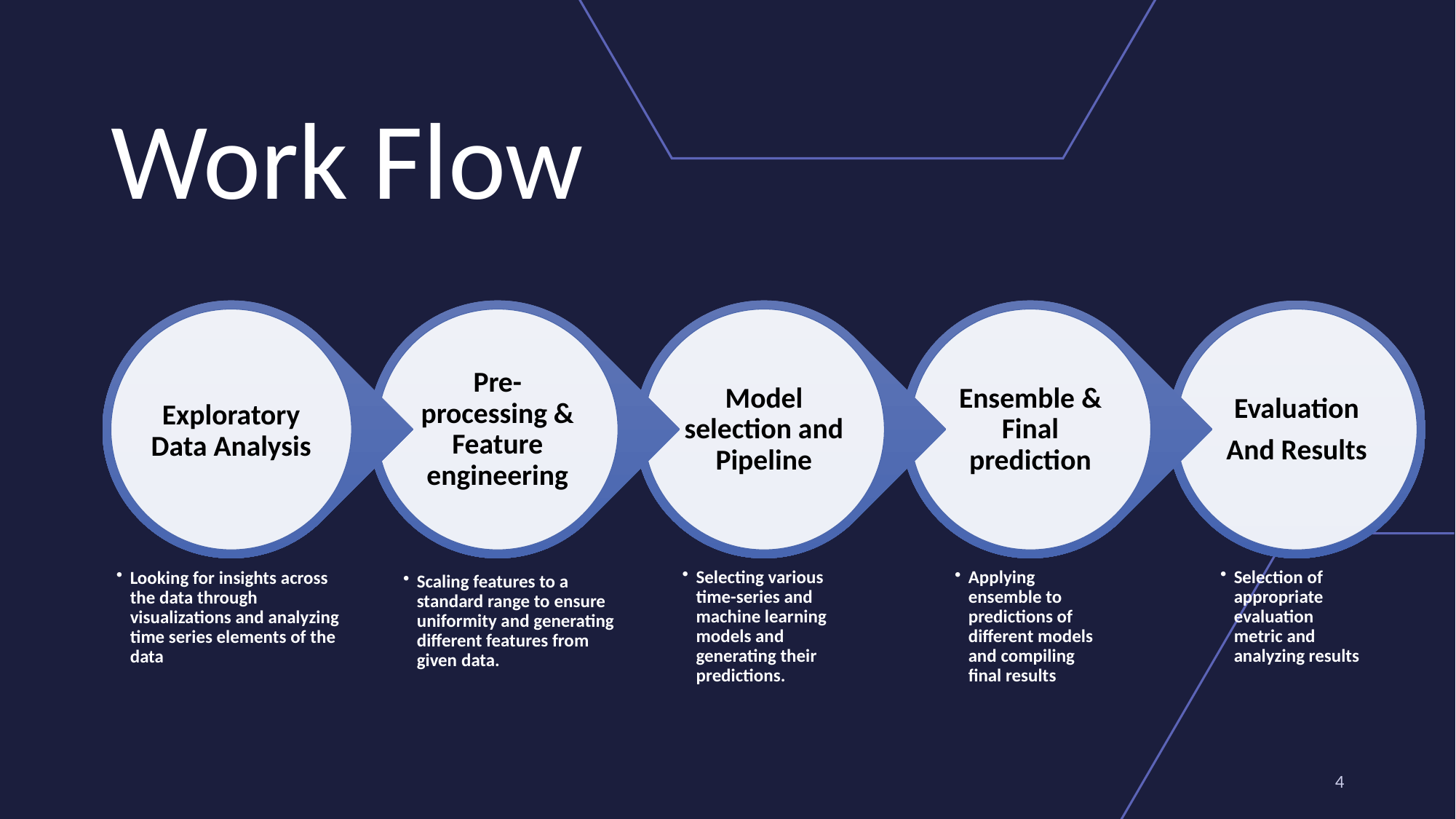

# Work Flow
Evaluation
And Results
Ensemble & Final prediction
Model selection and Pipeline
Pre- processing & Feature engineering
Scaling features to a standard range to ensure uniformity and generating different features from given data.

Exploratory Data Analysis

Looking for insights across the data through visualizations and analyzing time series elements of the data

Selecting various time-series and machine learning models and generating their predictions.

Applying ensemble to  predictions of different models and compiling final results
Selection of appropriate evaluation metric and analyzing results

4